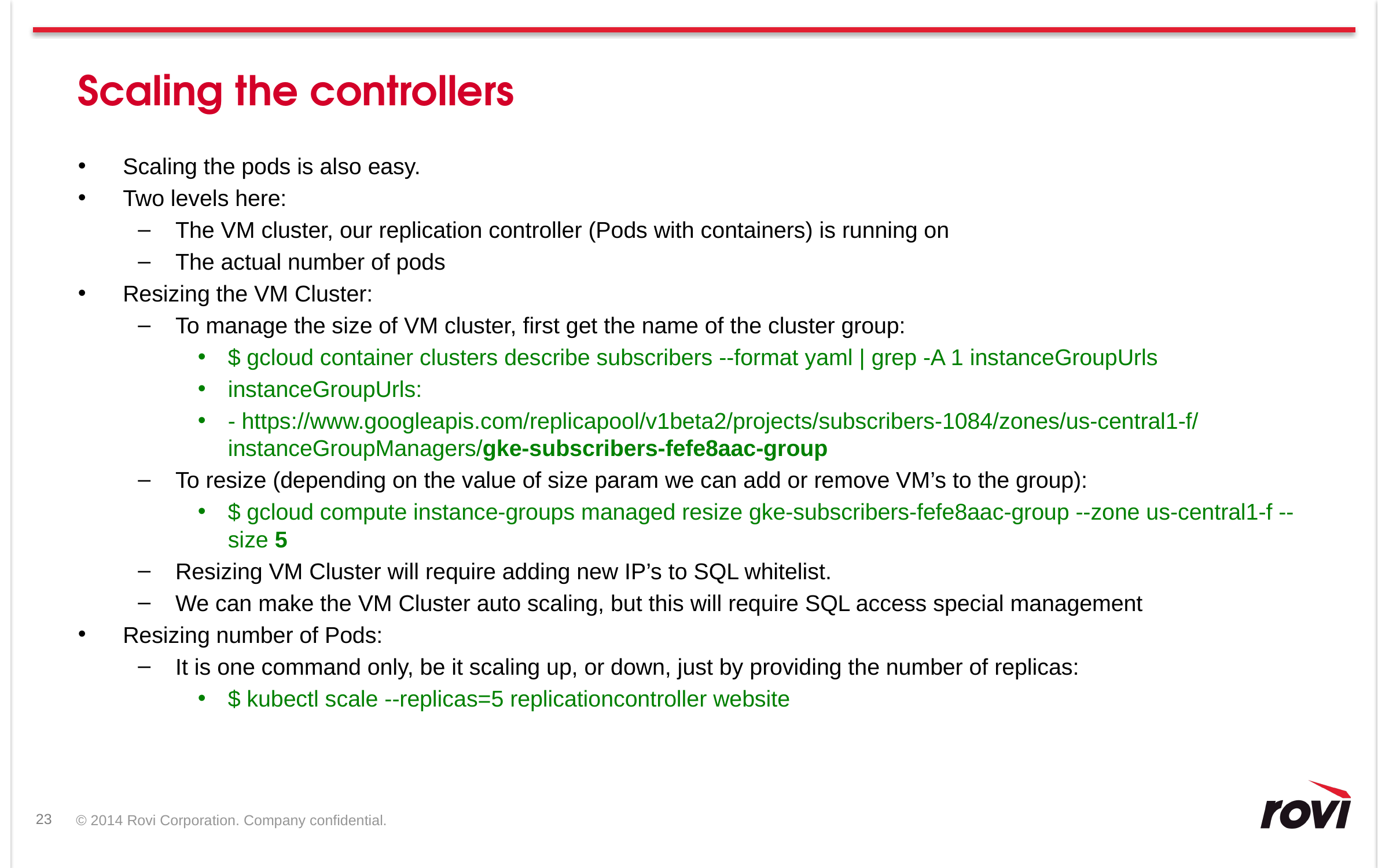

# Scaling the controllers
Scaling the pods is also easy.
Two levels here:
The VM cluster, our replication controller (Pods with containers) is running on
The actual number of pods
Resizing the VM Cluster:
To manage the size of VM cluster, first get the name of the cluster group:
$ gcloud container clusters describe subscribers --format yaml | grep -A 1 instanceGroupUrls
instanceGroupUrls:
- https://www.googleapis.com/replicapool/v1beta2/projects/subscribers-1084/zones/us-central1-f/instanceGroupManagers/gke-subscribers-fefe8aac-group
To resize (depending on the value of size param we can add or remove VM’s to the group):
$ gcloud compute instance-groups managed resize gke-subscribers-fefe8aac-group --zone us-central1-f --size 5
Resizing VM Cluster will require adding new IP’s to SQL whitelist.
We can make the VM Cluster auto scaling, but this will require SQL access special management
Resizing number of Pods:
It is one command only, be it scaling up, or down, just by providing the number of replicas:
$ kubectl scale --replicas=5 replicationcontroller website